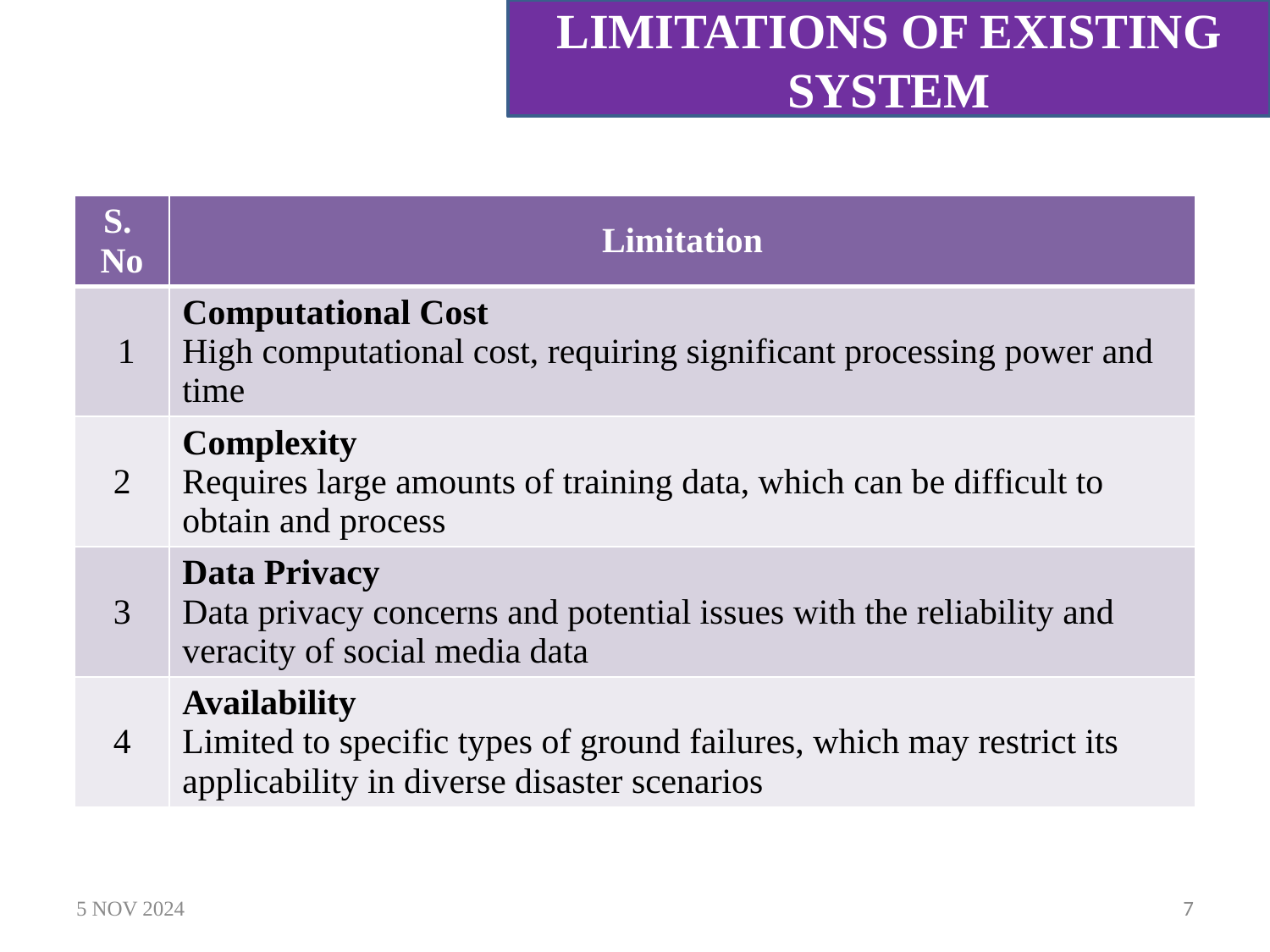

LIMITATIONS OF EXISTING SYSTEM
| S. No | Limitation |
| --- | --- |
| 1 | Computational Cost High computational cost, requiring significant processing power and time |
| 2 | Complexity Requires large amounts of training data, which can be difficult to obtain and process |
| 3 | Data Privacy Data privacy concerns and potential issues with the reliability and veracity of social media data |
| 4 | Availability Limited to specific types of ground failures, which may restrict its applicability in diverse disaster scenarios |
5 NOV 2024
7